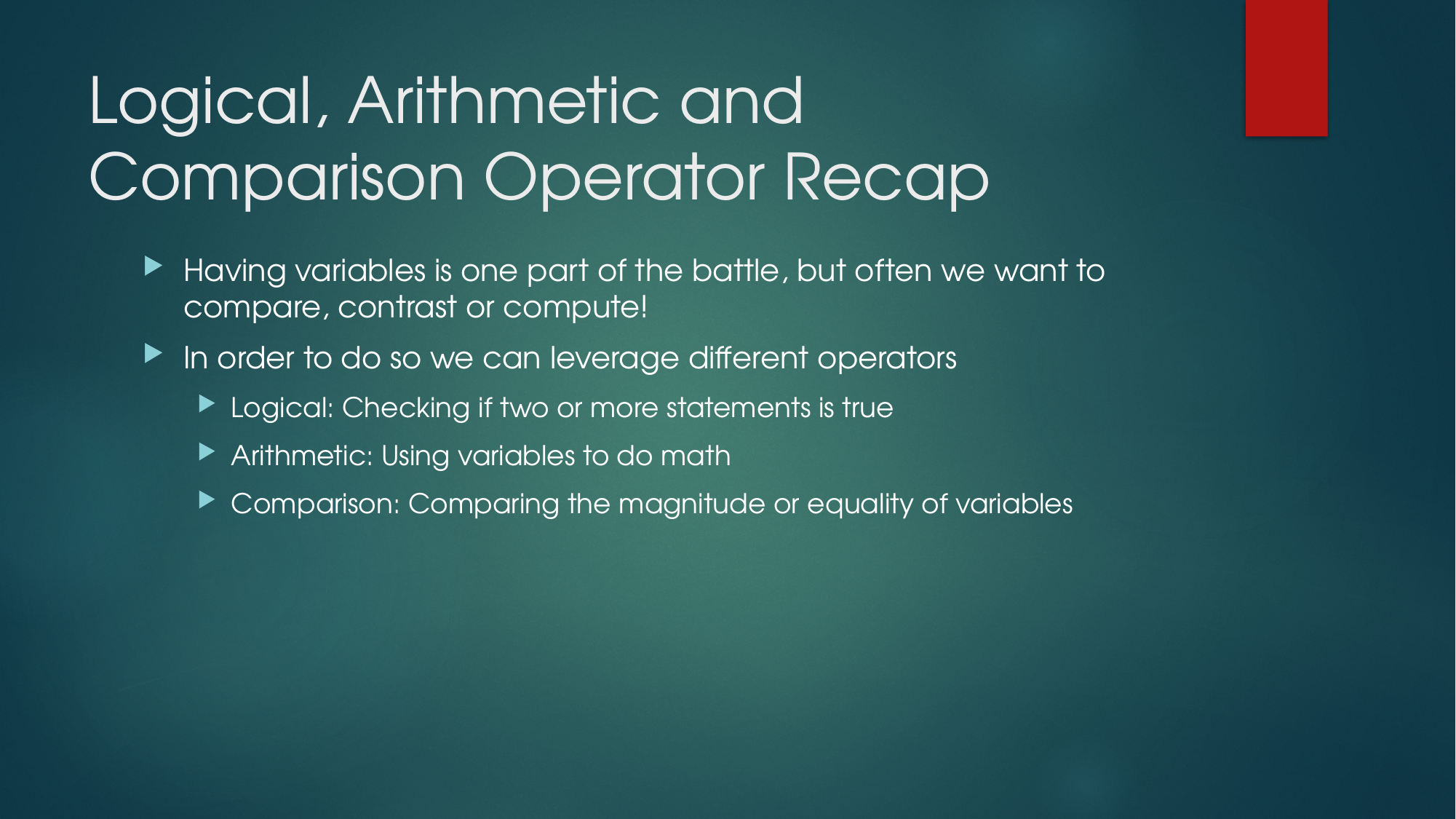

# Logical, Arithmetic and Comparison Operator Recap
Having variables is one part of the battle, but often we want to compare, contrast or compute!
In order to do so we can leverage different operators
Logical: Checking if two or more statements is true
Arithmetic: Using variables to do math
Comparison: Comparing the magnitude or equality of variables